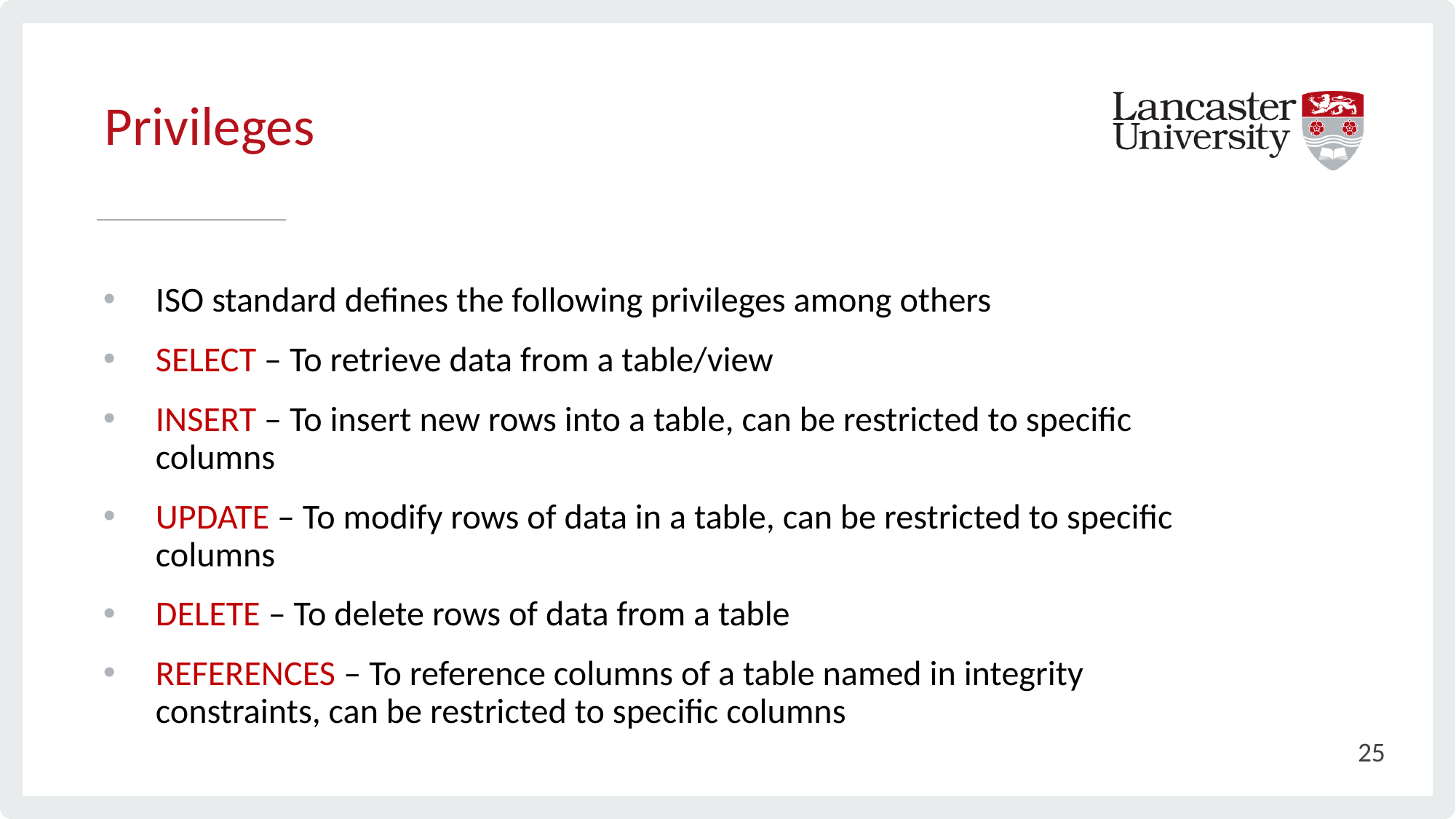

# Privileges
ISO standard defines the following privileges among others
SELECT – To retrieve data from a table/view
INSERT – To insert new rows into a table, can be restricted to specific columns
UPDATE – To modify rows of data in a table, can be restricted to specific columns
DELETE – To delete rows of data from a table
REFERENCES – To reference columns of a table named in integrity constraints, can be restricted to specific columns

25